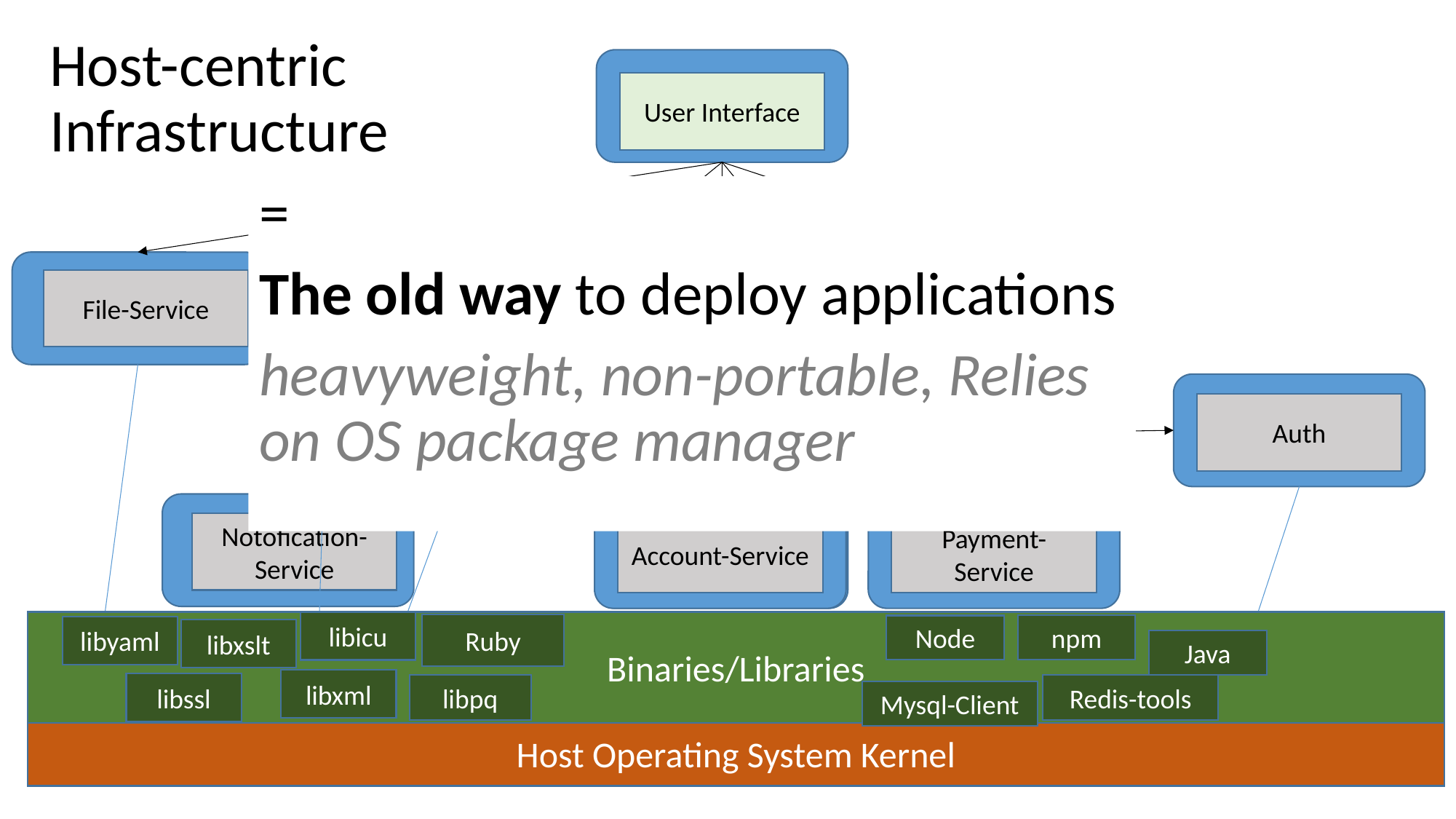

Host-centric Infrastructure

User Interface
http
=
The old way to deploy applications
heavyweight, non-portable, Relies on OS package manager
http
http

File-Service

http
Mgmt
http

Auth

Orders-Service
http

Notofication-Service

Account-Service

Payment-Service
Binaries/Libraries
libicu
Ruby
npm
Node
libyaml
libxslt
Java
DB
DB
DB
DB
FS

libxml
libssl
libpq
Redis-tools
Mysql-Client
Host Operating System Kernel